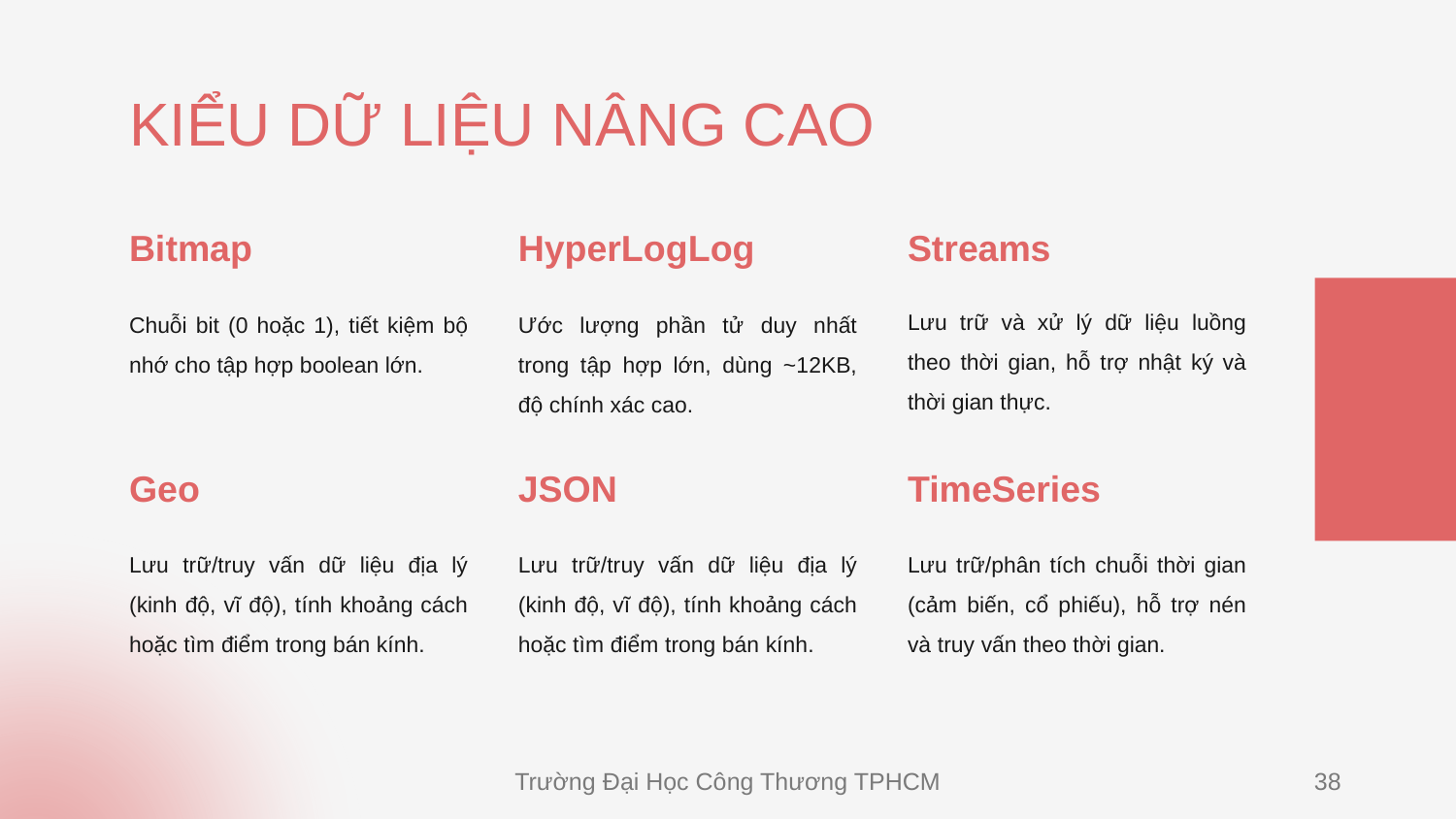

# KIỂU DỮ LIỆU NÂNG CAO
Bitmap
HyperLogLog
Streams
Lưu trữ và xử lý dữ liệu luồng theo thời gian, hỗ trợ nhật ký và thời gian thực.
Ước lượng phần tử duy nhất trong tập hợp lớn, dùng ~12KB, độ chính xác cao.
Chuỗi bit (0 hoặc 1), tiết kiệm bộ nhớ cho tập hợp boolean lớn.
Geo
JSON
TimeSeries
Lưu trữ/truy vấn dữ liệu địa lý (kinh độ, vĩ độ), tính khoảng cách hoặc tìm điểm trong bán kính.
Lưu trữ/phân tích chuỗi thời gian (cảm biến, cổ phiếu), hỗ trợ nén và truy vấn theo thời gian.
Lưu trữ/truy vấn dữ liệu địa lý (kinh độ, vĩ độ), tính khoảng cách hoặc tìm điểm trong bán kính.
Trường Đại Học Công Thương TPHCM
38